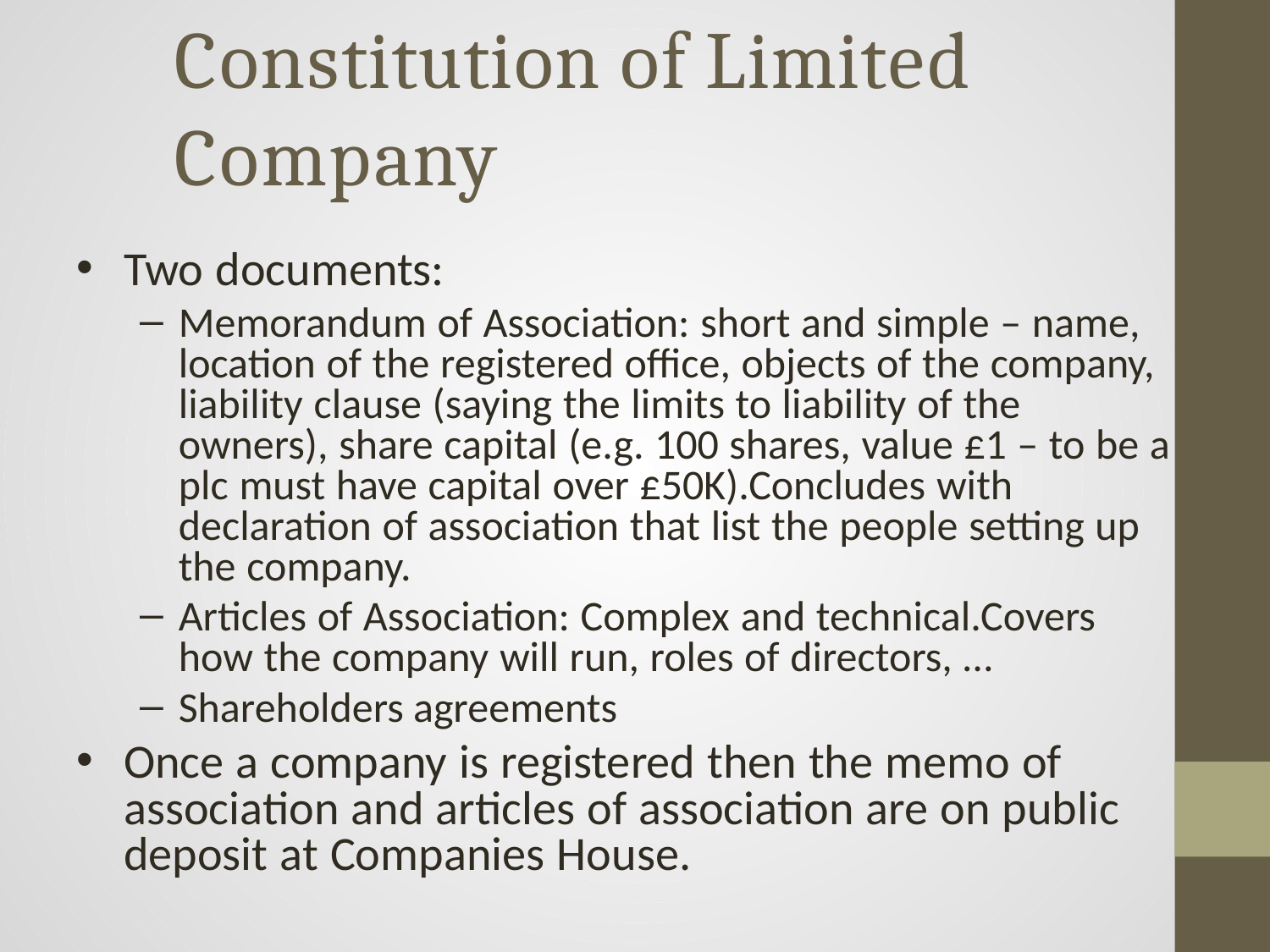

# Constitution of Limited Company
Two documents:
Memorandum of Association: short and simple – name, location of the registered oﬃce, objects of the company, liability clause (saying the limits to liability of the owners), share capital (e.g. 100 shares, value £1 – to be a plc must have capital over £50K).Concludes with declaration of association that list the people setting up the company.
Articles of Association: Complex and technical.Covers how the company will run, roles of directors, …
Shareholders agreements
Once a company is registered then the memo of association and articles of association are on public deposit at Companies House.